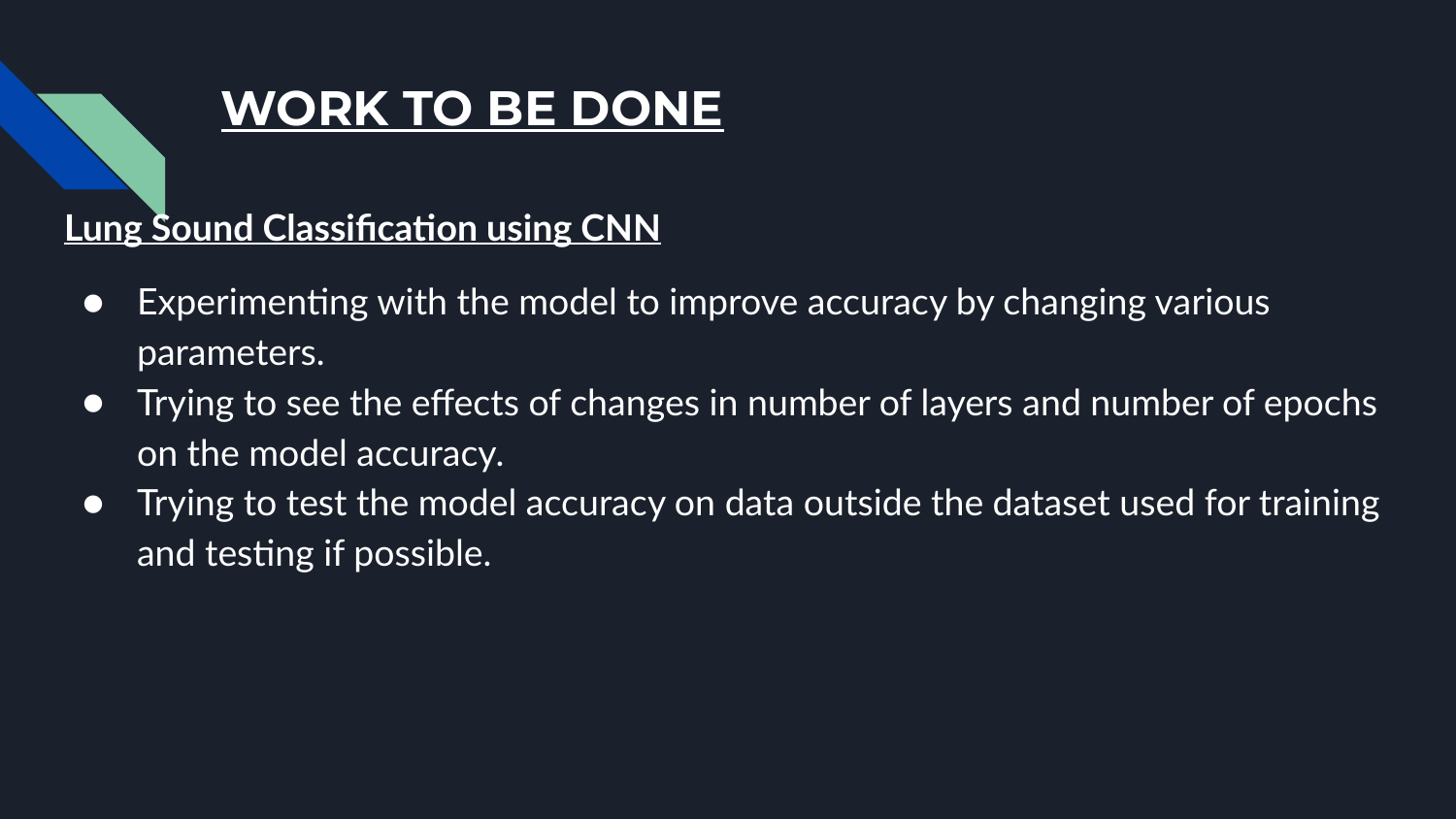

# WORK TO BE DONE
Lung Sound Classification using CNN
Experimenting with the model to improve accuracy by changing various parameters.
Trying to see the effects of changes in number of layers and number of epochs on the model accuracy.
Trying to test the model accuracy on data outside the dataset used for training and testing if possible.